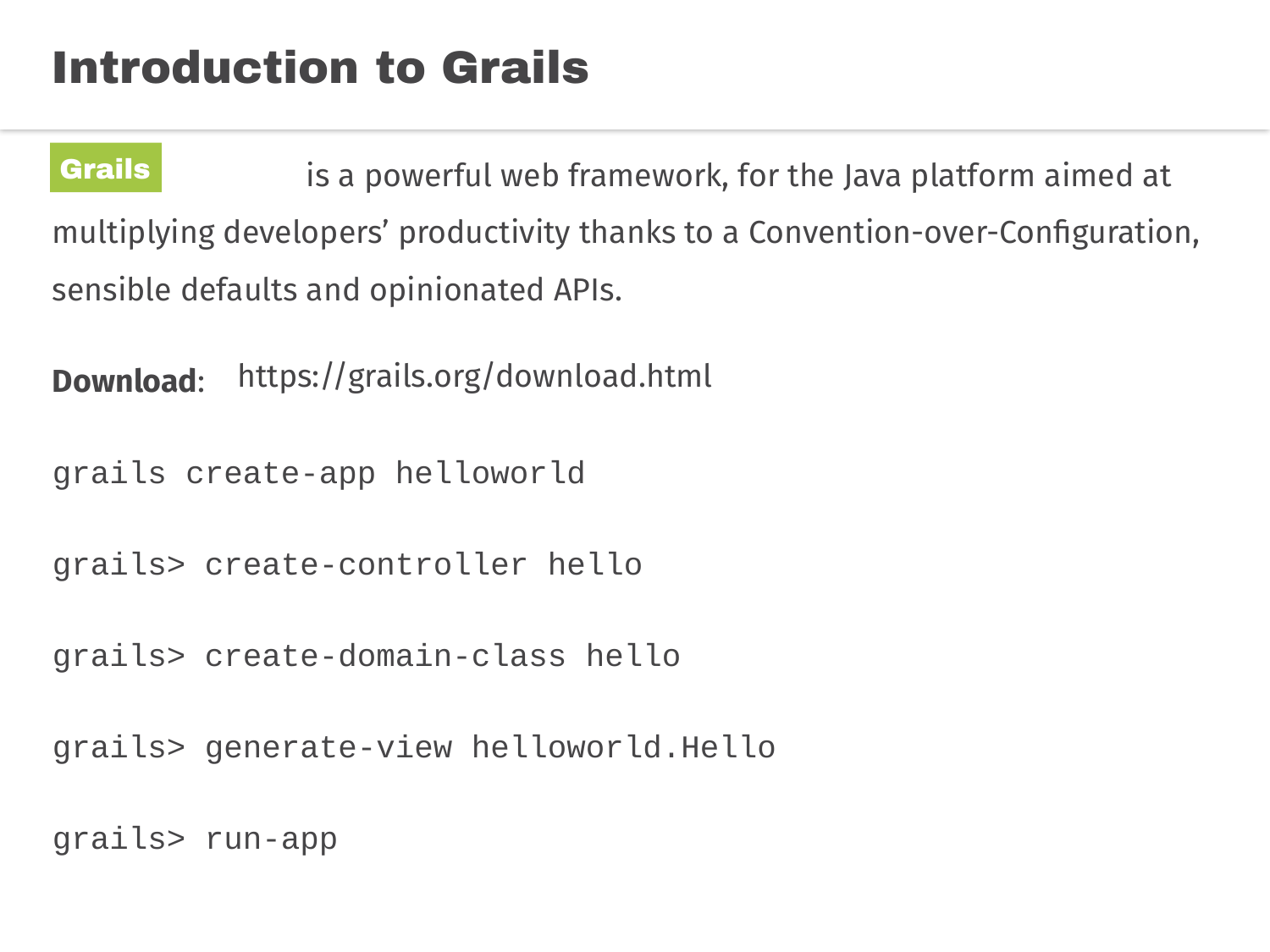

Introduction to Grails
		is a powerful web framework, for the Java platform aimed at multiplying developers’ productivity thanks to a Convention-over-Configuration, sensible defaults and opinionated APIs.

Download:

grails create-app helloworld

grails> create-controller hello

grails> create-domain-class hello

grails> generate-view helloworld.Hello

grails> run-app
Grails
https://grails.org/download.html